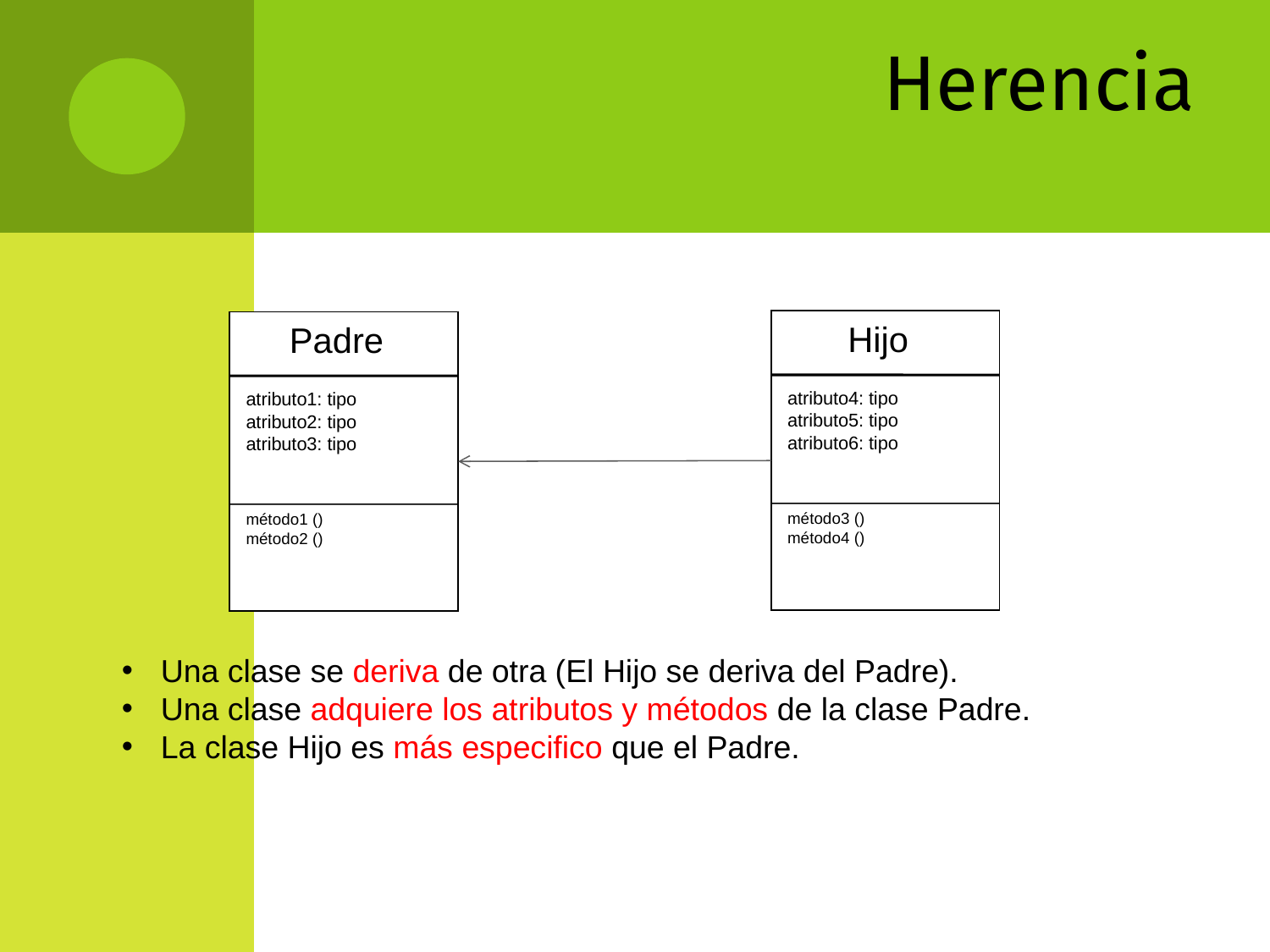

Herencia

Hijo

Padre

atributo4: tipo
atributo5: tipo
atributo6: tipo
atributo1: tipo
atributo2: tipo
atributo3: tipo

método3 ()
método4 ()
método1 ()
método2 ()

 Una clase se deriva de otra (El Hijo se deriva del Padre).
 Una clase adquiere los atributos y métodos de la clase Padre.
 La clase Hijo es más especifico que el Padre.